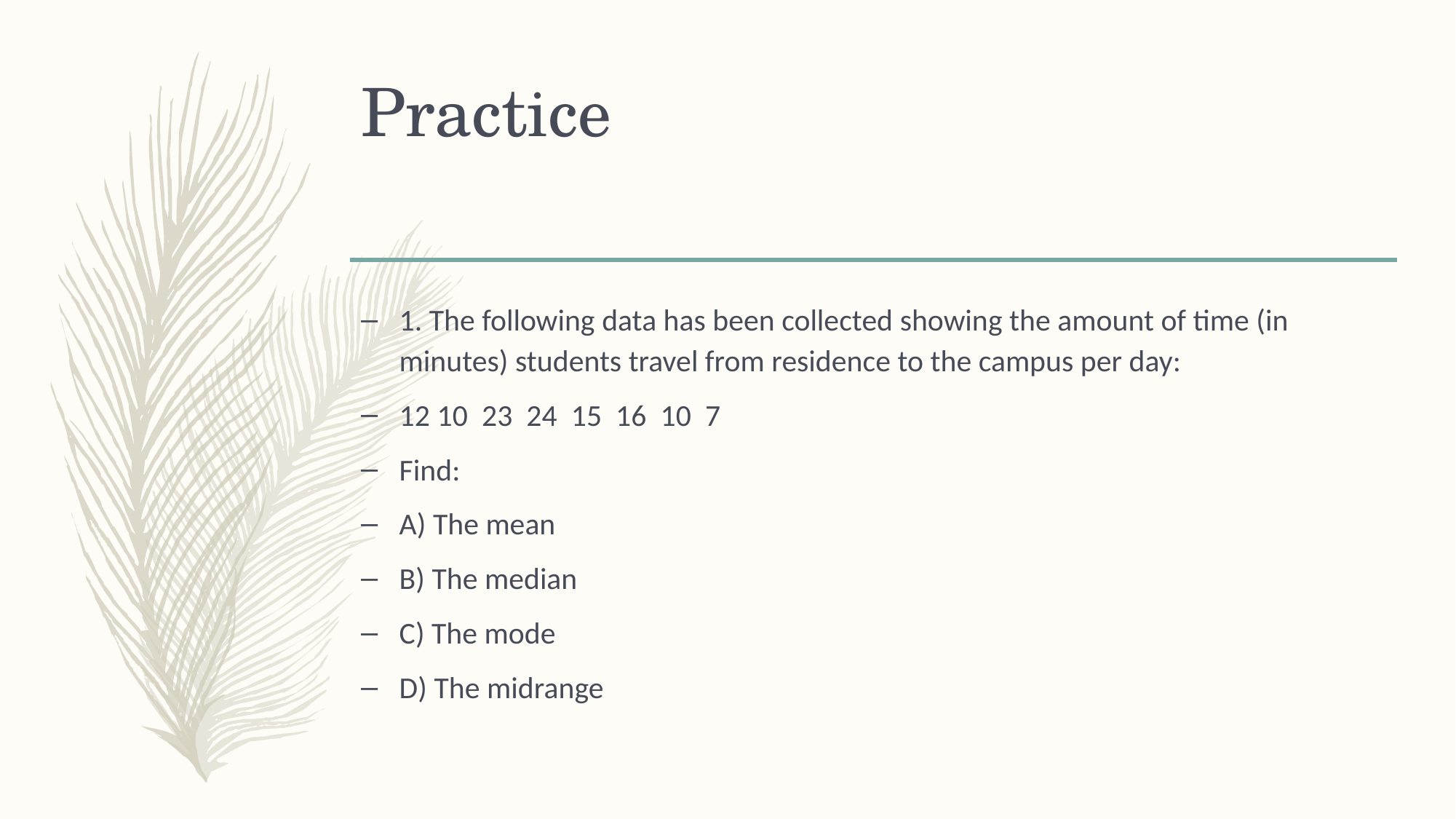

# Practice
1. The following data has been collected showing the amount of time (in minutes) students travel from residence to the campus per day:
12 10  23  24  15  16  10  7
Find:
A) The mean
B) The median
C) The mode
D) The midrange